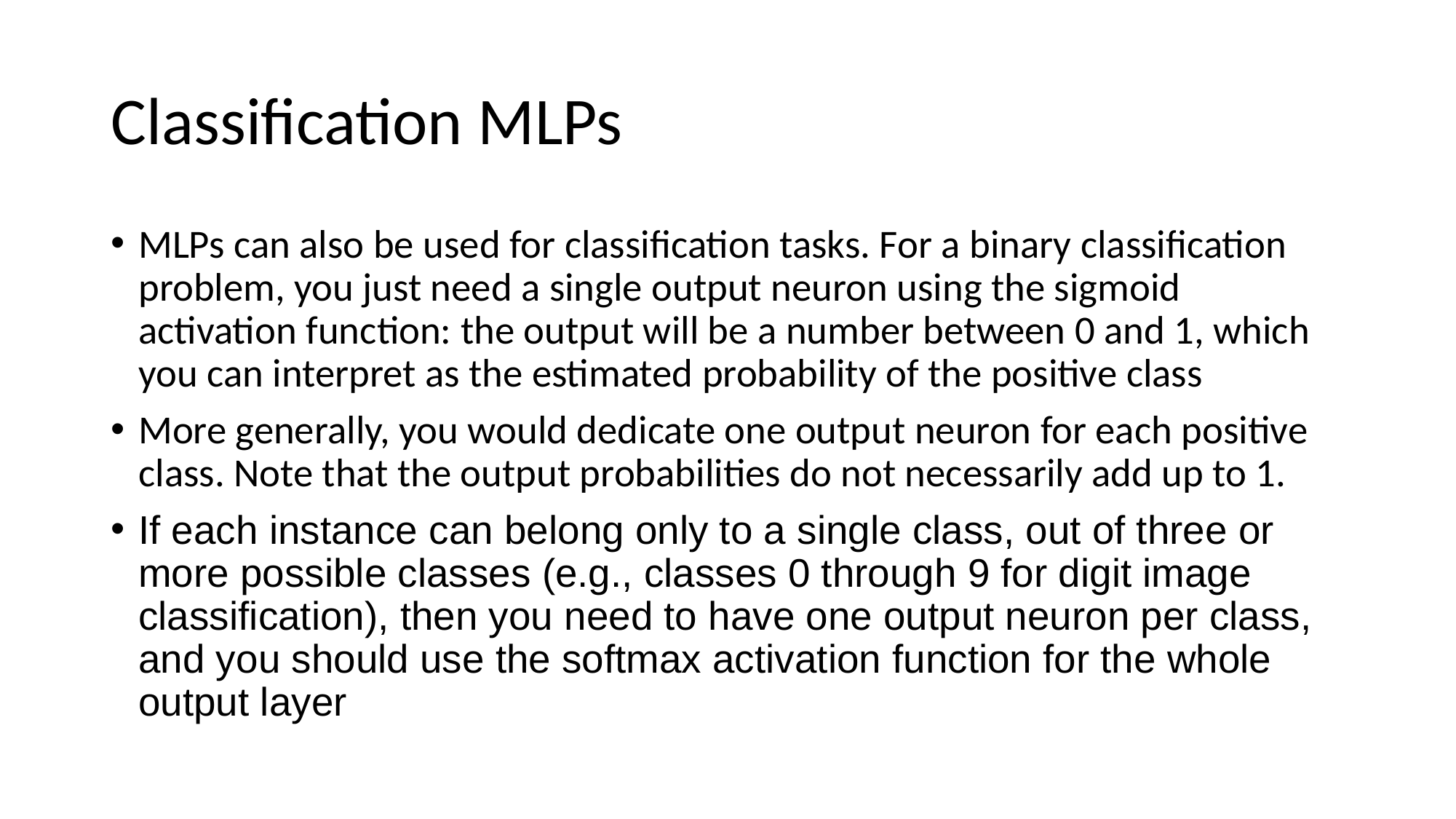

# Classification MLPs
MLPs can also be used for classification tasks. For a binary classification problem, you just need a single output neuron using the sigmoid activation function: the output will be a number between 0 and 1, which you can interpret as the estimated probability of the positive class
More generally, you would dedicate one output neuron for each positive class. Note that the output probabilities do not necessarily add up to 1.
If each instance can belong only to a single class, out of three or more possible classes (e.g., classes 0 through 9 for digit image classification), then you need to have one output neuron per class, and you should use the softmax activation function for the whole output layer